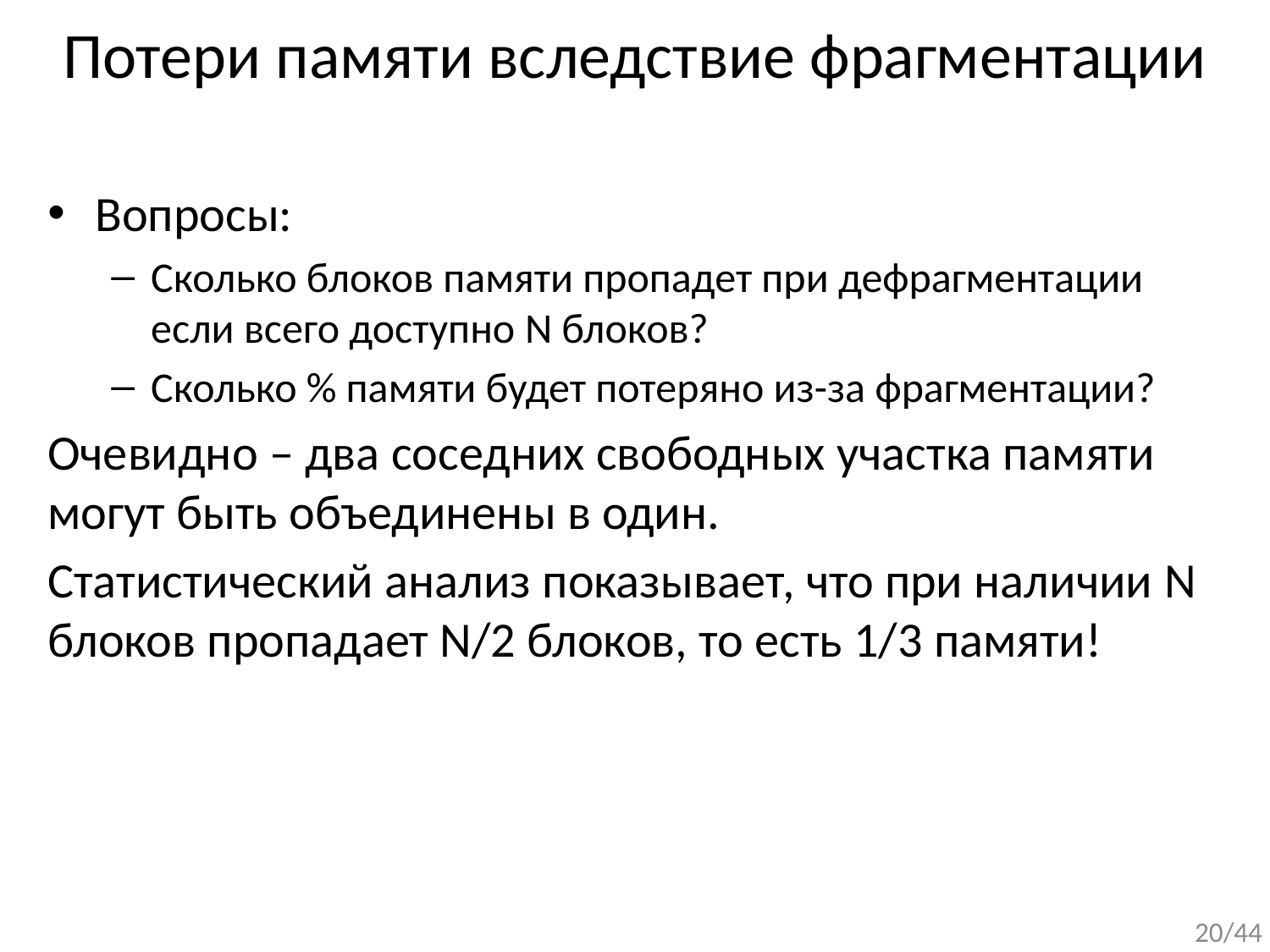

# Потери памяти вследствие фрагментации
Вопросы:
Сколько блоков памяти пропадет при дефрагментации если всего доступно N блоков?
Сколько % памяти будет потеряно из-за фрагментации?
Очевидно – два соседних свободных участка памяти могут быть объединены в один.
Статистический анализ показывает, что при наличии N блоков пропадает N/2 блоков, то есть 1/3 памяти!

20/44